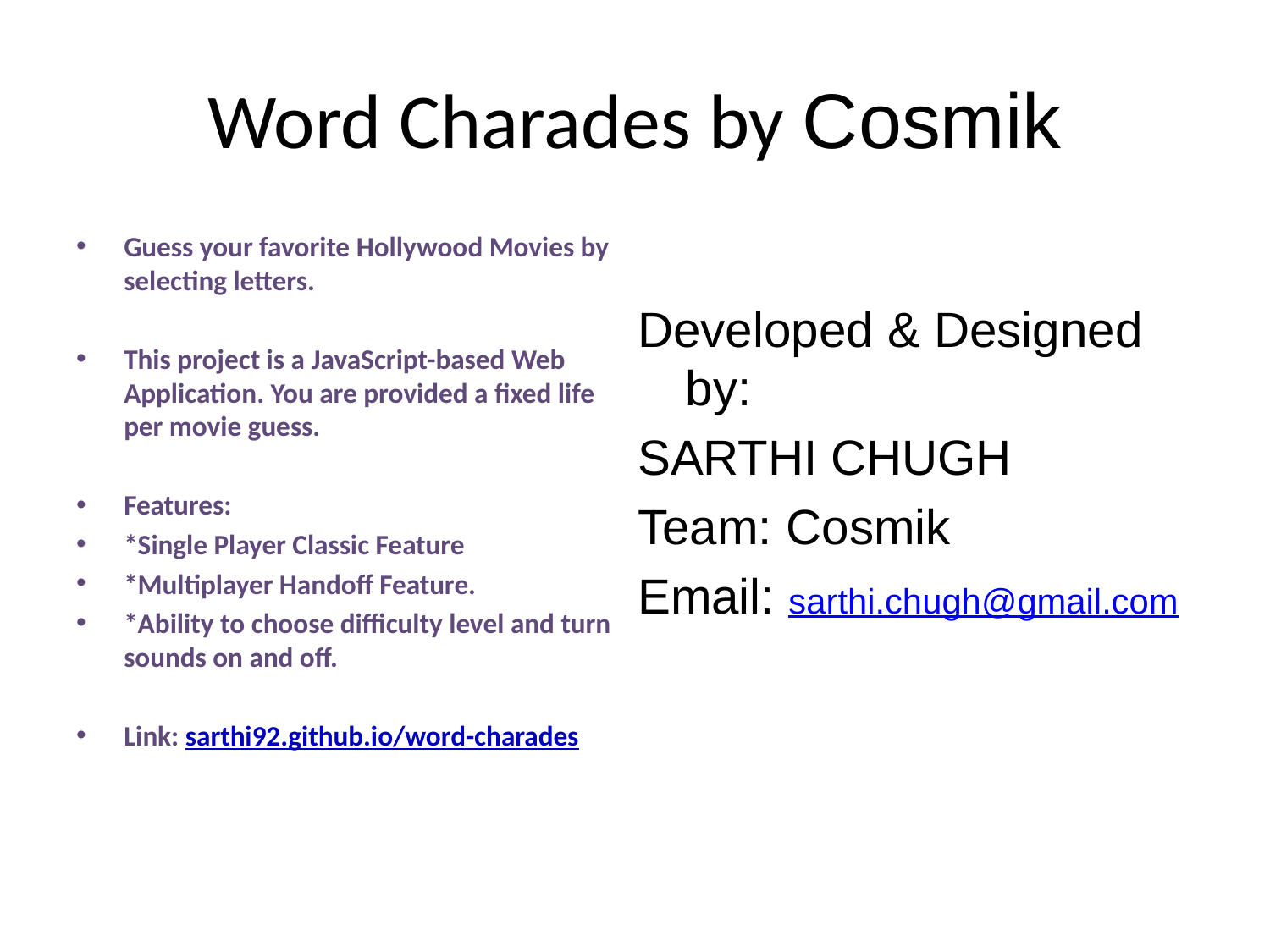

# Word Charades by Cosmik
Guess your favorite Hollywood Movies by selecting letters.

This project is a JavaScript-based Web Application. You are provided a fixed life per movie guess.

Features:
*Single Player Classic Feature
*Multiplayer Handoff Feature.
*Ability to choose difficulty level and turn sounds on and off.

Link: sarthi92.github.io/word-charades

Developed & Designed by:
SARTHI CHUGH
Team: Cosmik
Email: sarthi.chugh@gmail.com